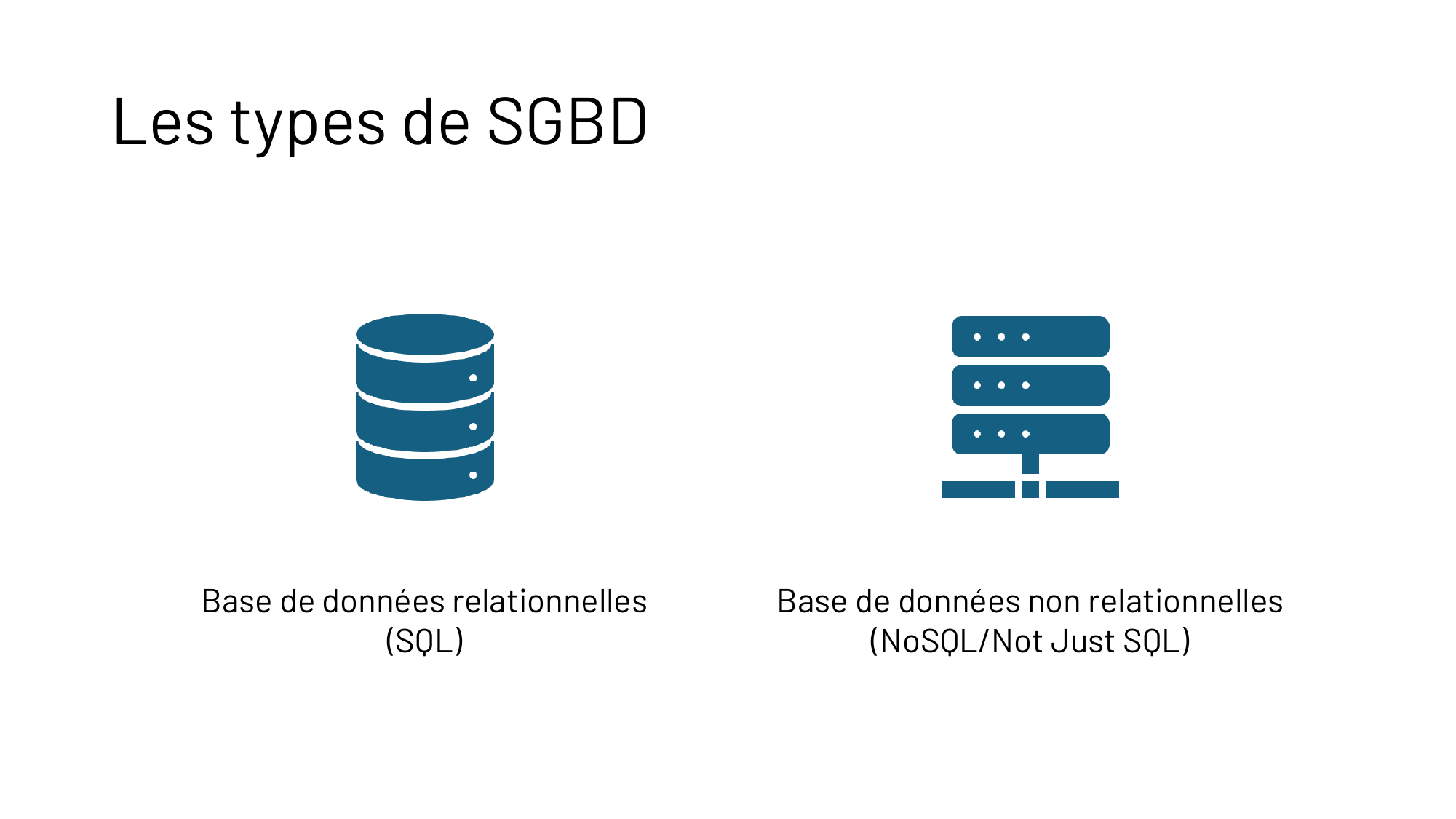

# Les types de SGBD
Base de données relationnelles (SQL)
Base de données non relationnelles (NoSQL/Not Just SQL)